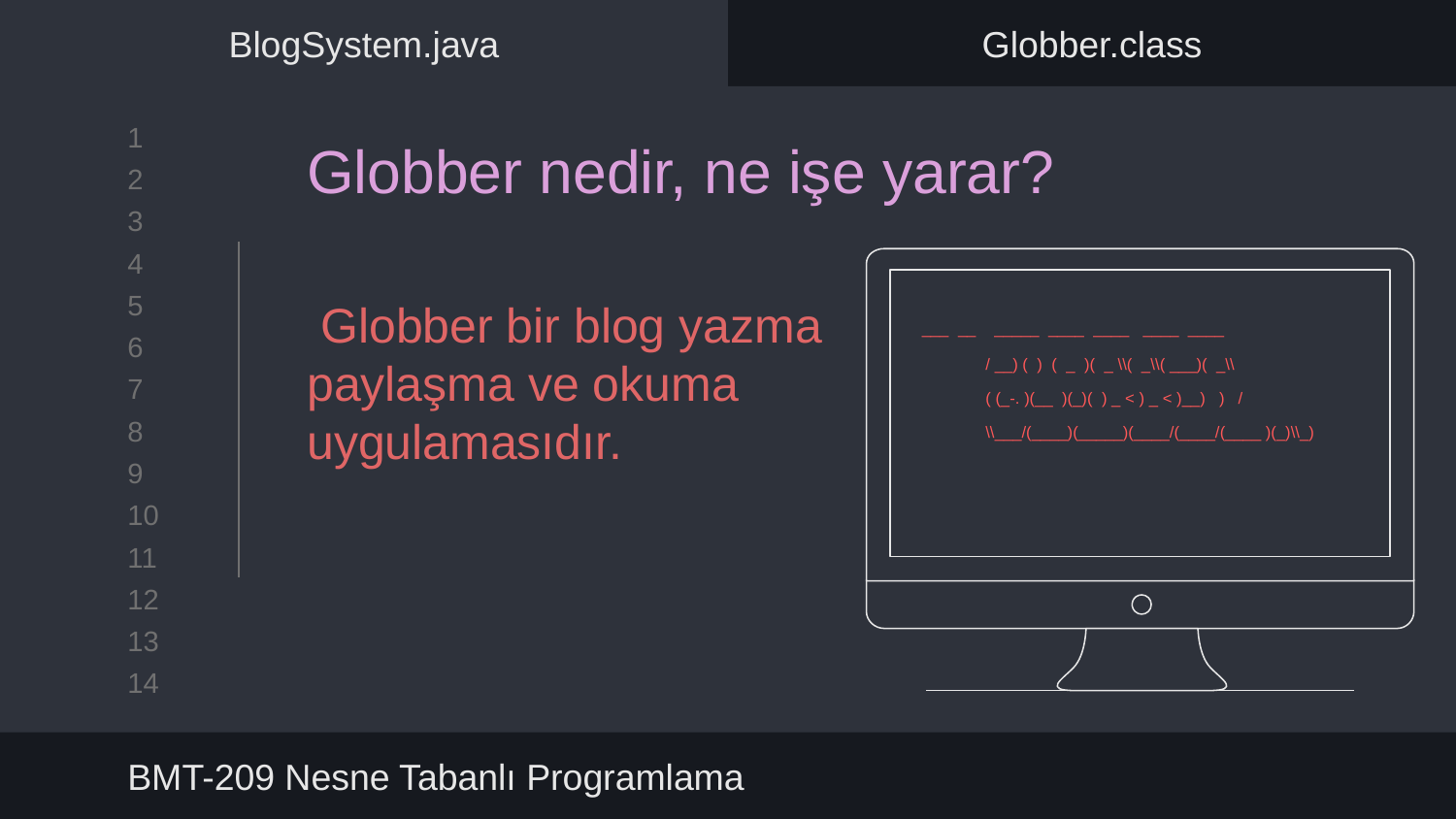

BlogSystem.java
Globber.class
Globber nedir, ne işe yarar?
 ___  __    _____  ____  ____   ____  ____
 	/ __) (  )  (  _  )(  _ \\(  _\\( ___)(  _\\
	( (_-. )(__  )(_)(  ) _ < ) _ < )__)   )   /
	\\___/(____)(_____)(____/(____/(____ )(_)\\_)

 Globber bir blog yazma paylaşma ve okuma uygulamasıdır.

BMT-209 Nesne Tabanlı Programlama